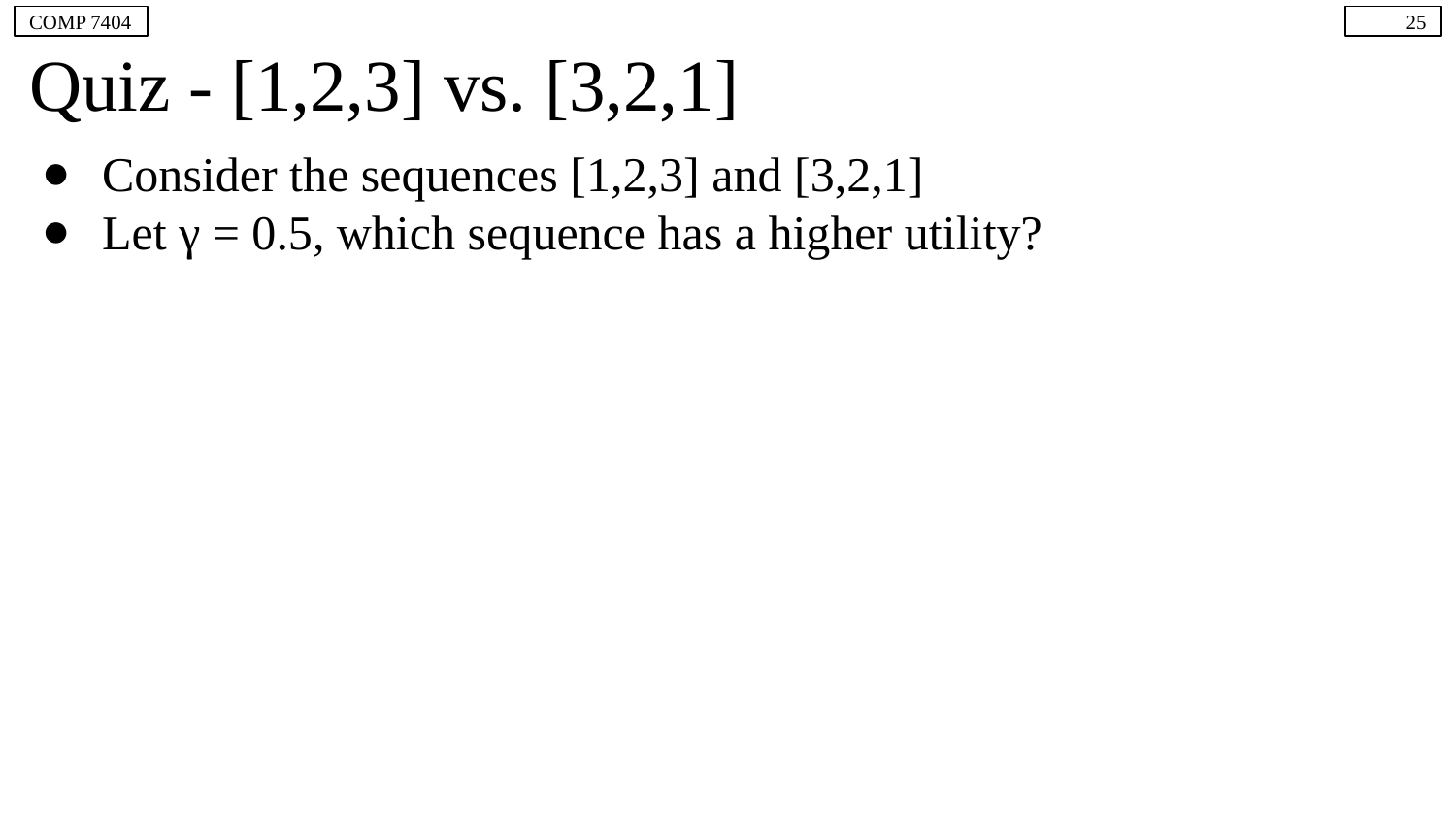

COMP 7404
25
# Quiz - [1,2,3] vs. [3,2,1]
Consider the sequences [1,2,3] and [3,2,1]
Let γ = 0.5, which sequence has a higher utility?